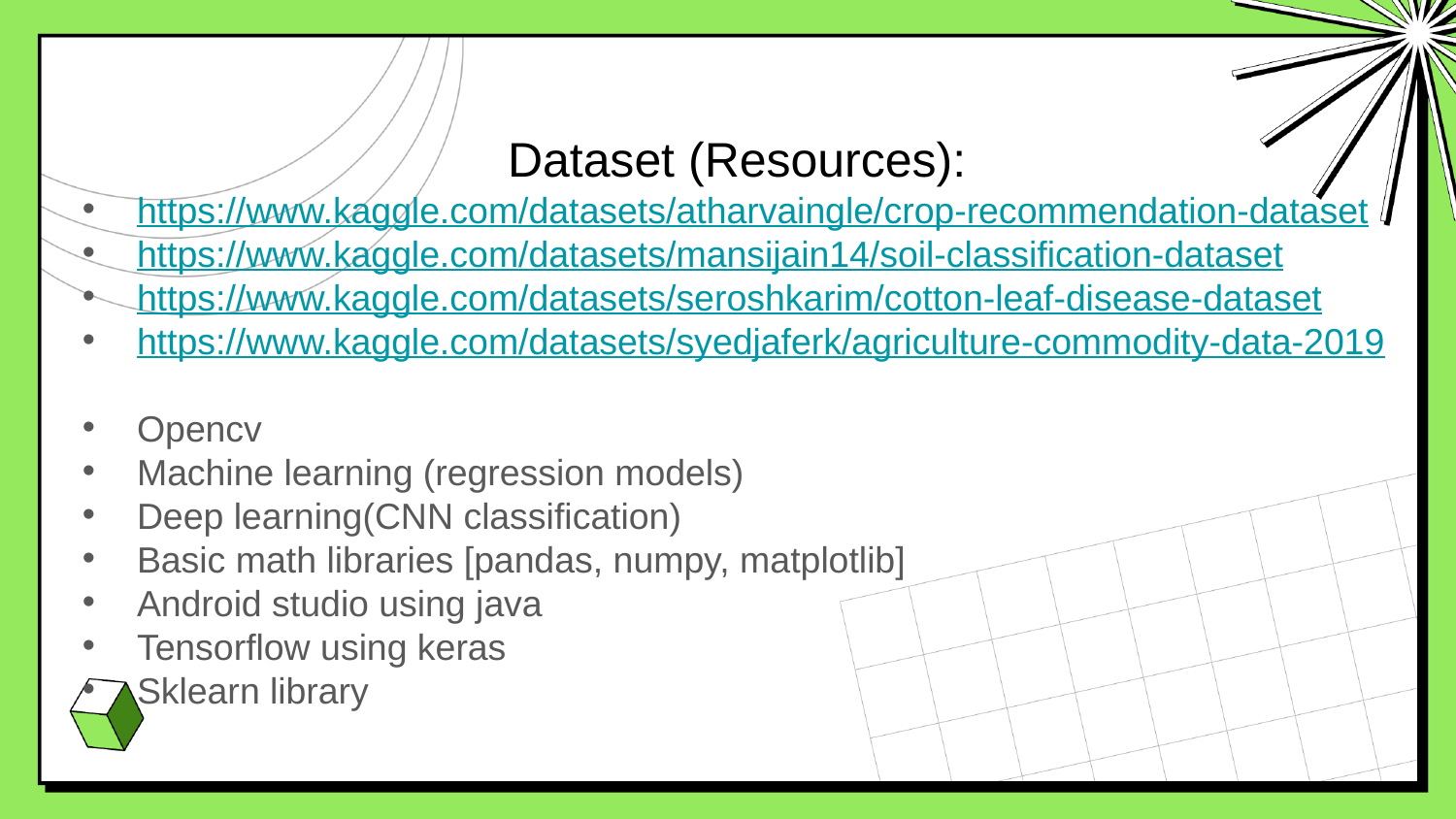

Dataset (Resources):
https://www.kaggle.com/datasets/atharvaingle/crop-recommendation-dataset
https://www.kaggle.com/datasets/mansijain14/soil-classification-dataset
https://www.kaggle.com/datasets/seroshkarim/cotton-leaf-disease-dataset
https://www.kaggle.com/datasets/syedjaferk/agriculture-commodity-data-2019

Opencv
Machine learning (regression models)
Deep learning(CNN classification)
Basic math libraries [pandas, numpy, matplotlib]
Android studio using java
Tensorflow using keras
Sklearn library